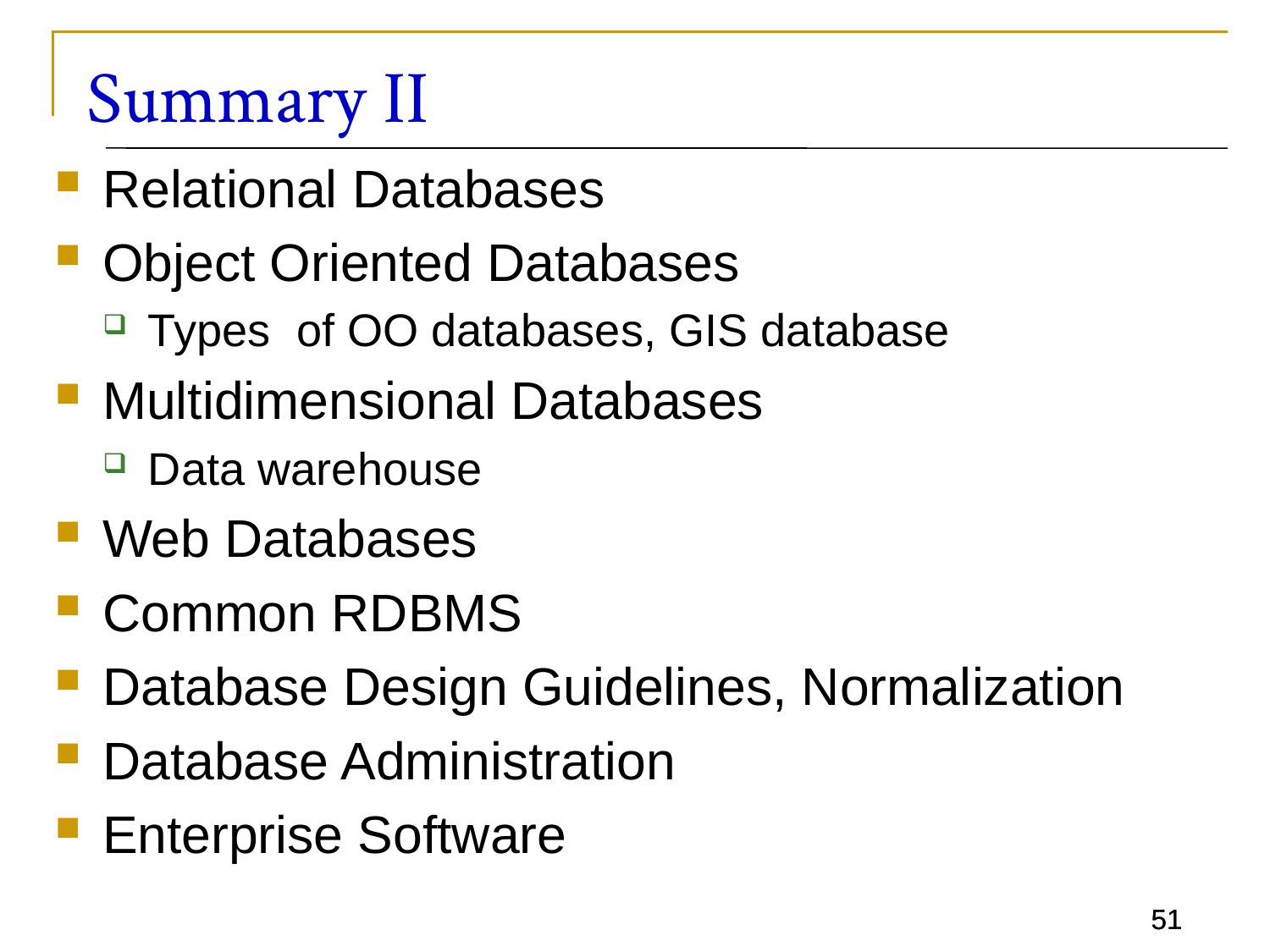

# Summary II
Relational Databases
Object Oriented Databases
Types  of OO databases, GIS database
Multidimensional Databases
Data warehouse
Web Databases
Common RDBMS
Database Design Guidelines, Normalization
Database Administration
Enterprise Software

51